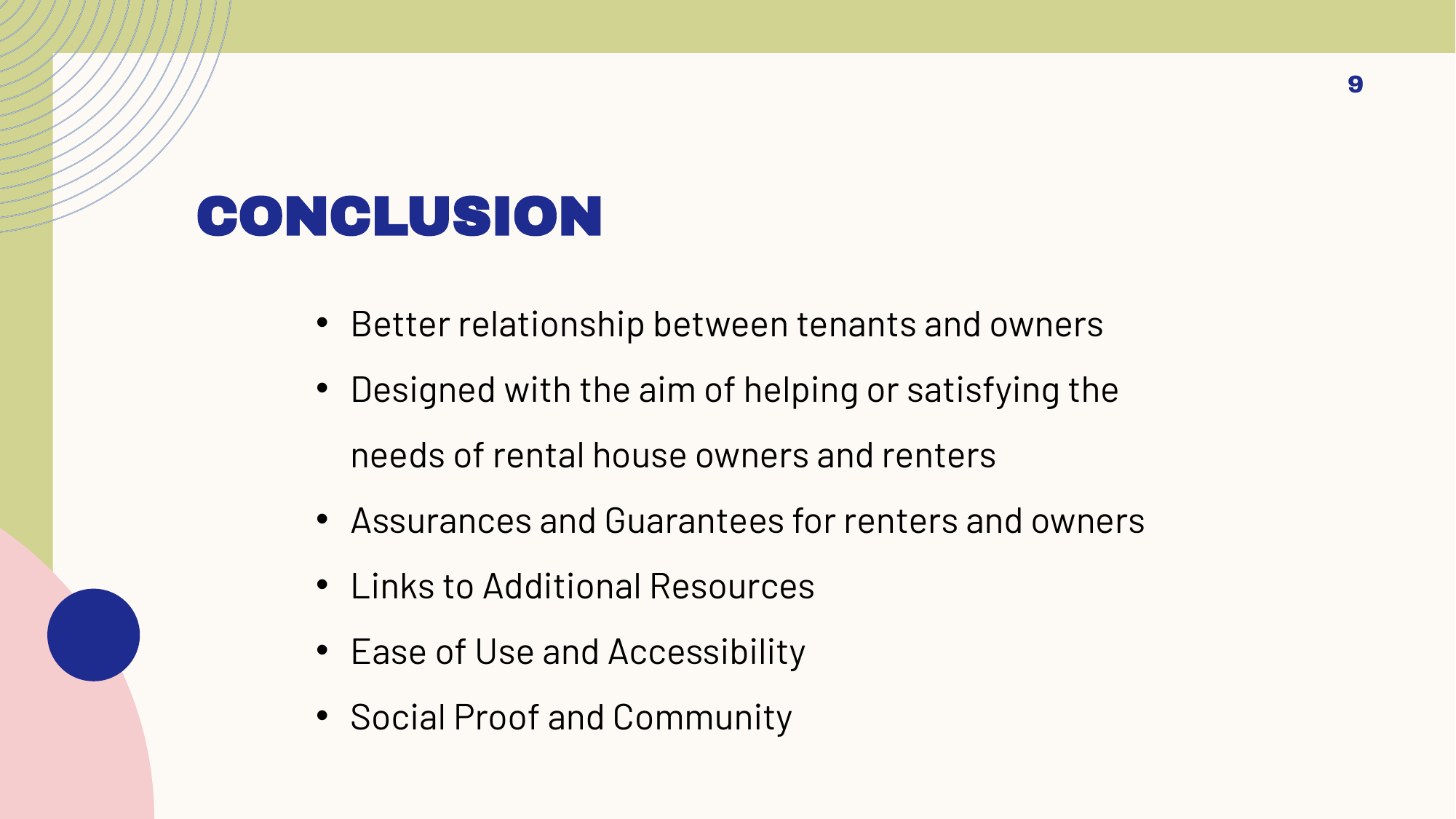

9
# Conclusion
Better relationship between tenants and owners
Designed with the aim of helping or satisfying the needs of rental house owners and renters
Assurances and Guarantees for renters and owners
Links to Additional Resources
Ease of Use and Accessibility
Social Proof and Community